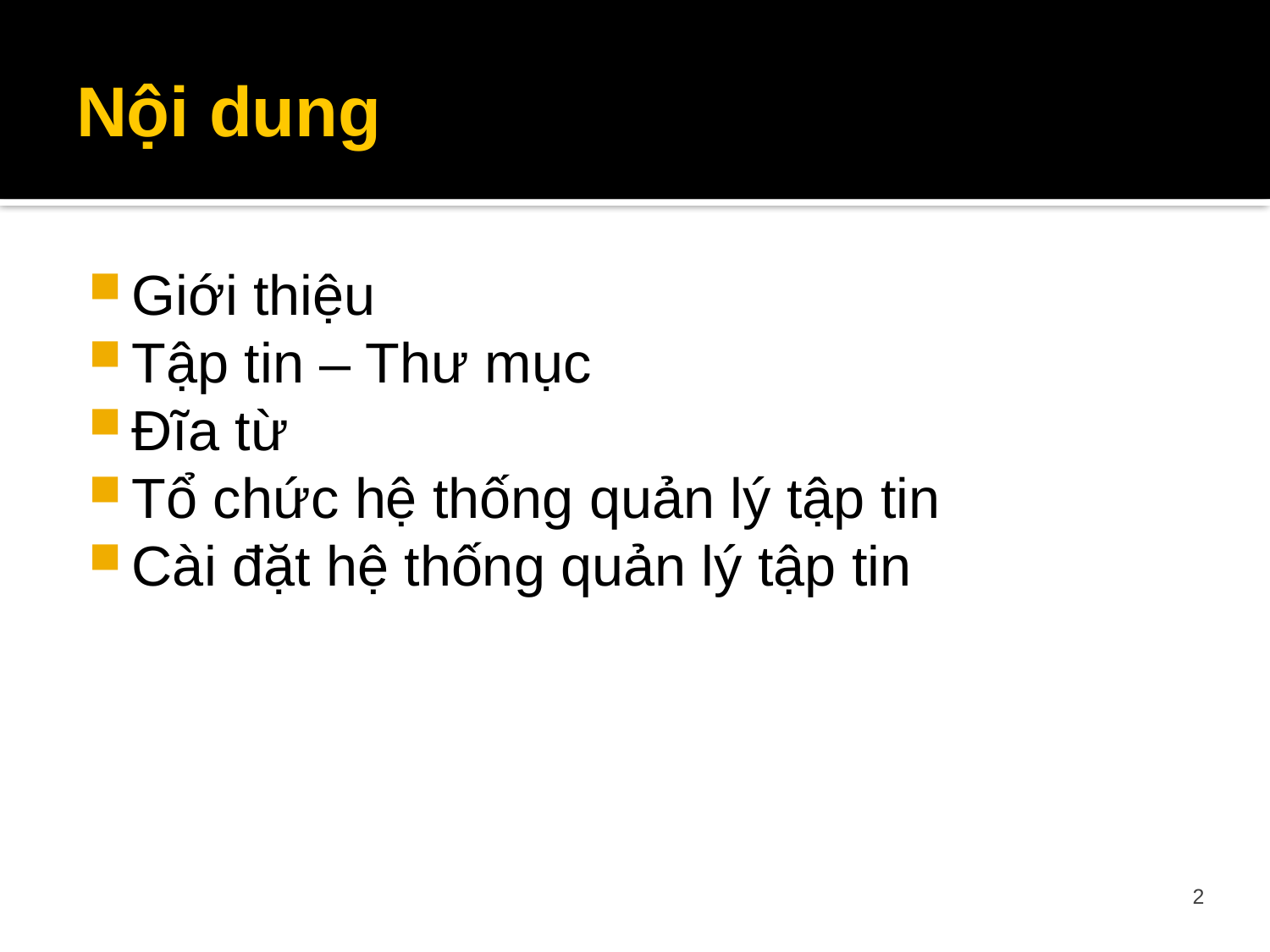

# Nội dung
Giới thiệu
Tập tin – Thư mục
Đĩa từ
Tổ chức hệ thống quản lý tập tin
Cài đặt hệ thống quản lý tập tin
2